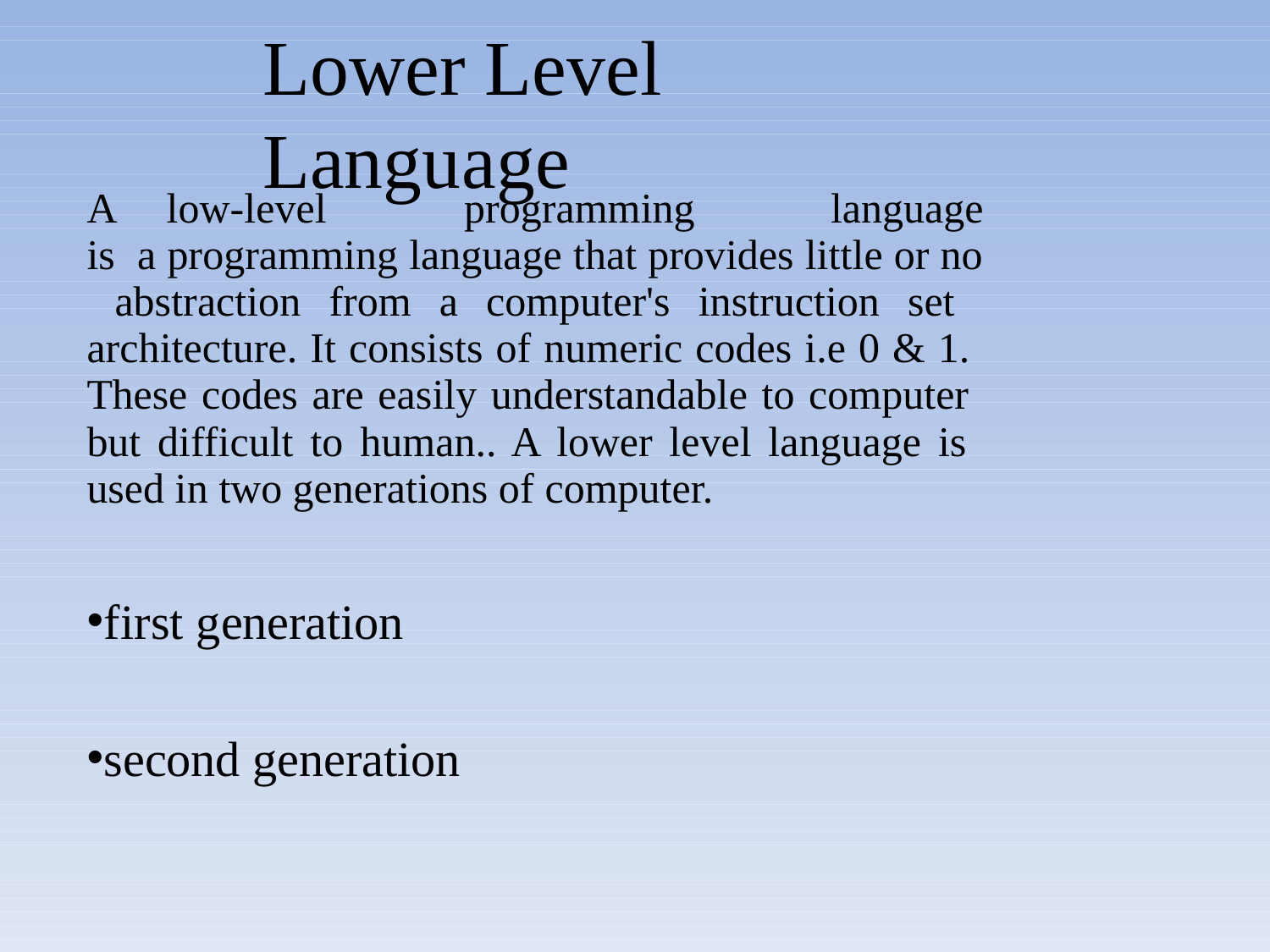

# Lower Level	Language
A low-level	programming	language is  a programming language that provides little or no  abstraction from a computer's instruction set  architecture. It consists of numeric codes i.e 0 & 1.  These codes are easily understandable to computer  but difficult to human.. A lower level language is  used in two generations of computer.

first generation

second generation